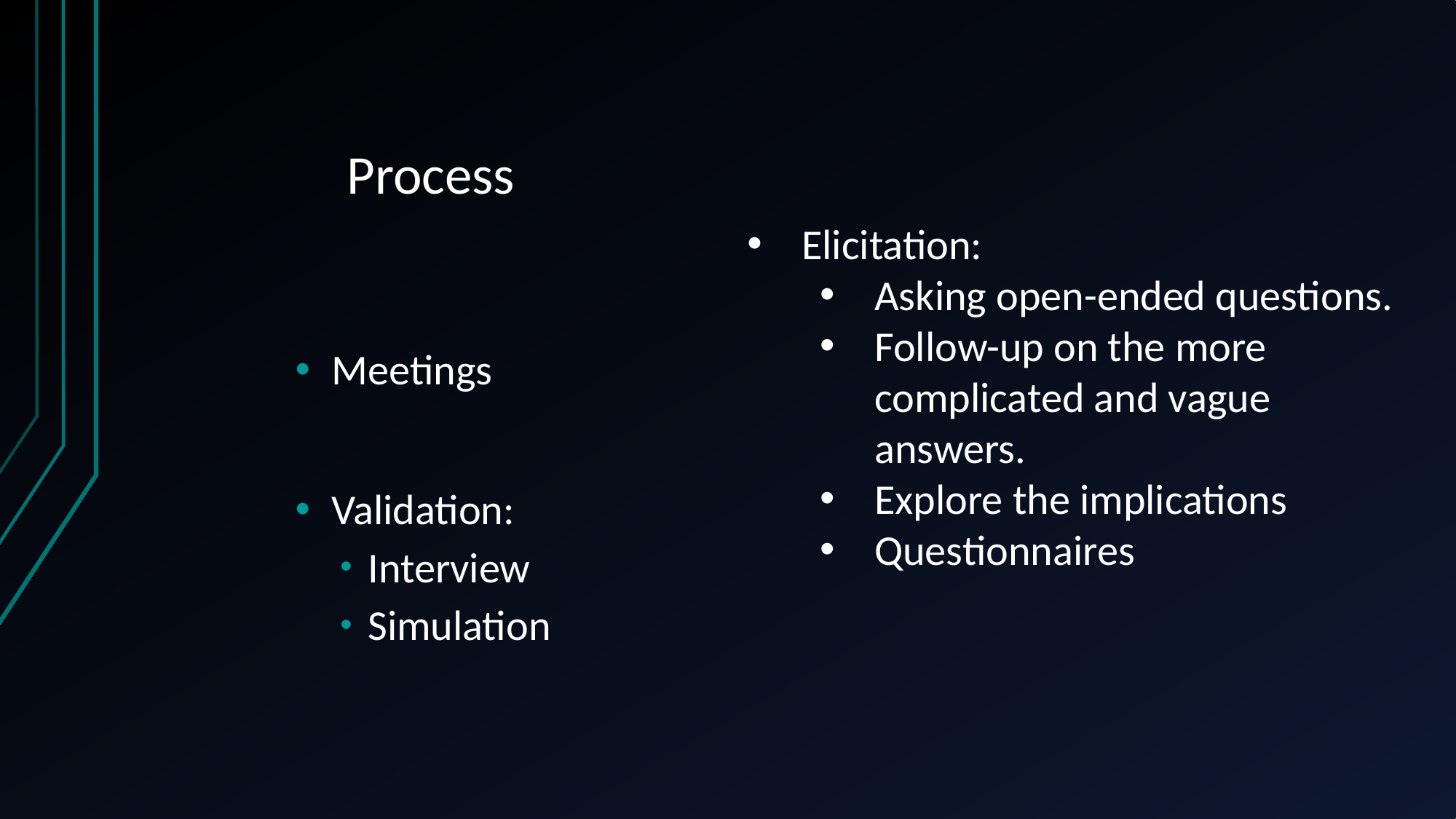

# Process
Elicitation:
Asking open-ended questions.
Follow-up on the more complicated and vague answers.
Explore the implications
Questionnaires
Meetings

Validation:
Interview
Simulation